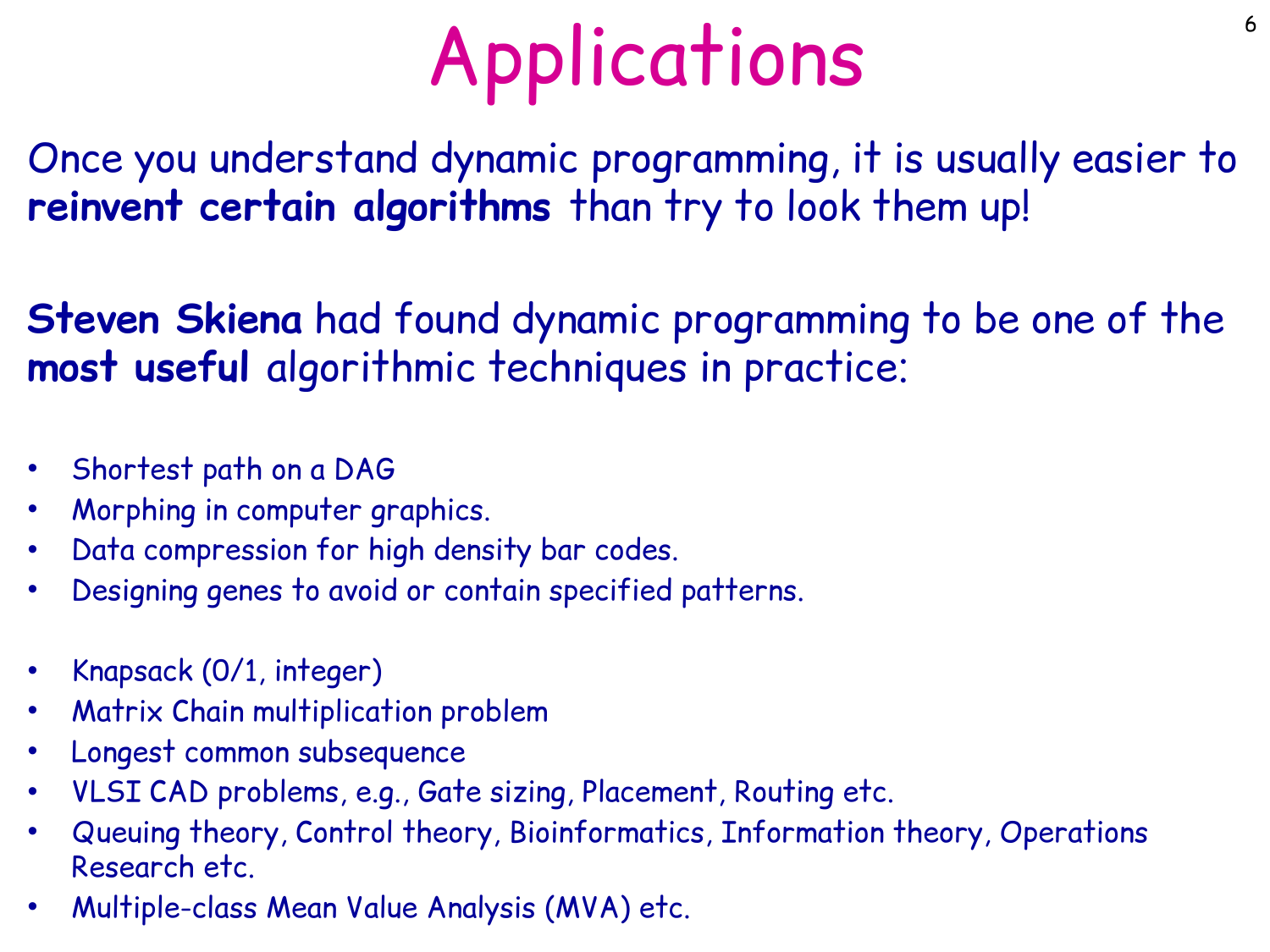

6
# Applications
Once you understand dynamic programming, it is usually easier to reinvent certain algorithms than try to look them up!

Steven Skiena had found dynamic programming to be one of the most useful algorithmic techniques in practice:

Shortest path on a DAG
Morphing in computer graphics.
Data compression for high density bar codes.
Designing genes to avoid or contain specified patterns.

Knapsack (0/1, integer)
Matrix Chain multiplication problem
Longest common subsequence
VLSI CAD problems, e.g., Gate sizing, Placement, Routing etc.
Queuing theory, Control theory, Bioinformatics, Information theory, Operations Research etc.
Multiple-class Mean Value Analysis (MVA) etc.